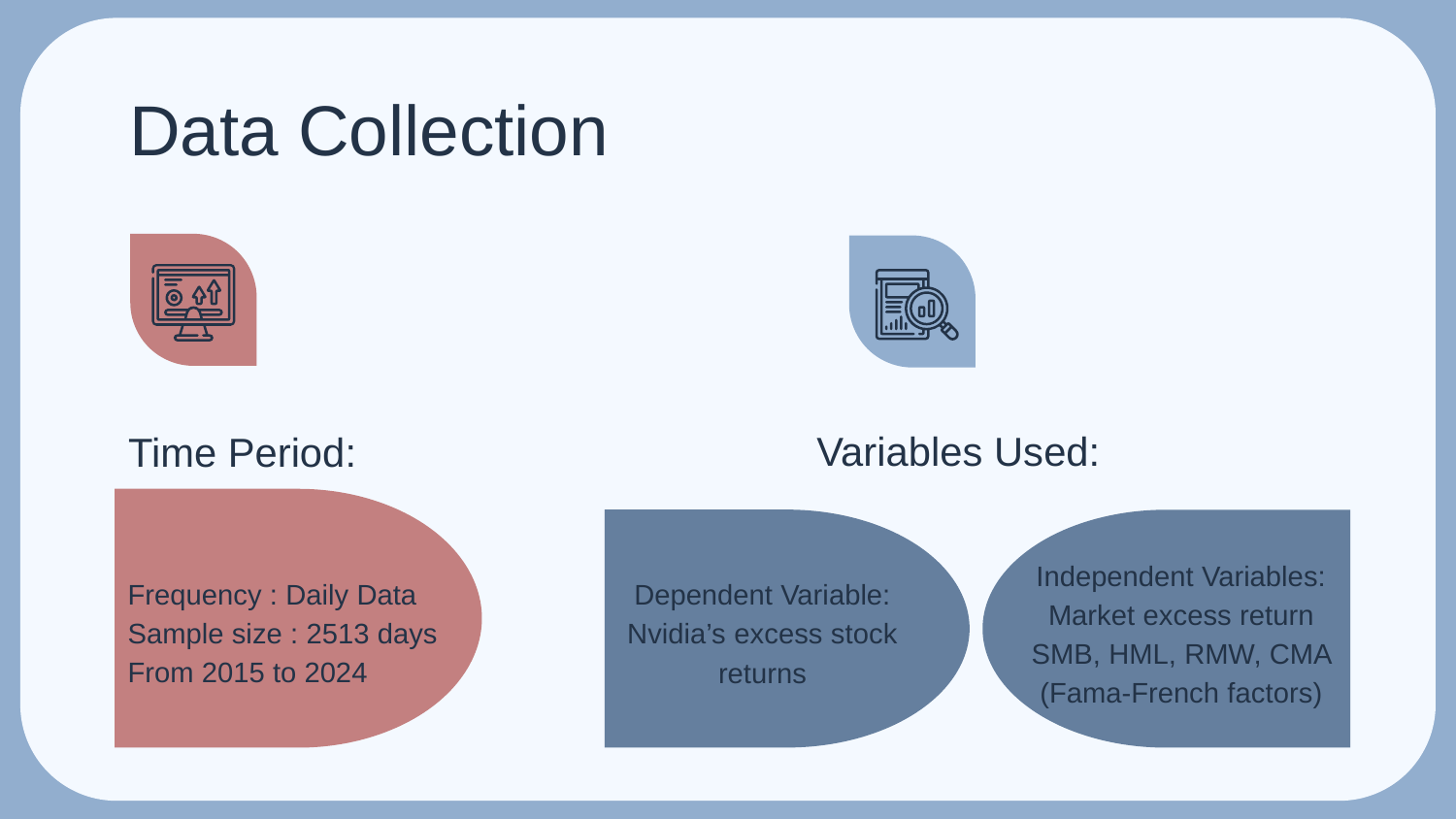

# Data Collection

Variables Used:
Time Period:

Independent Variables:
Market excess return
SMB, HML, RMW, CMA (Fama-French factors)
Frequency : Daily Data
Sample size : 2513 days
From 2015 to 2024
Dependent Variable: Nvidia’s excess stock returns